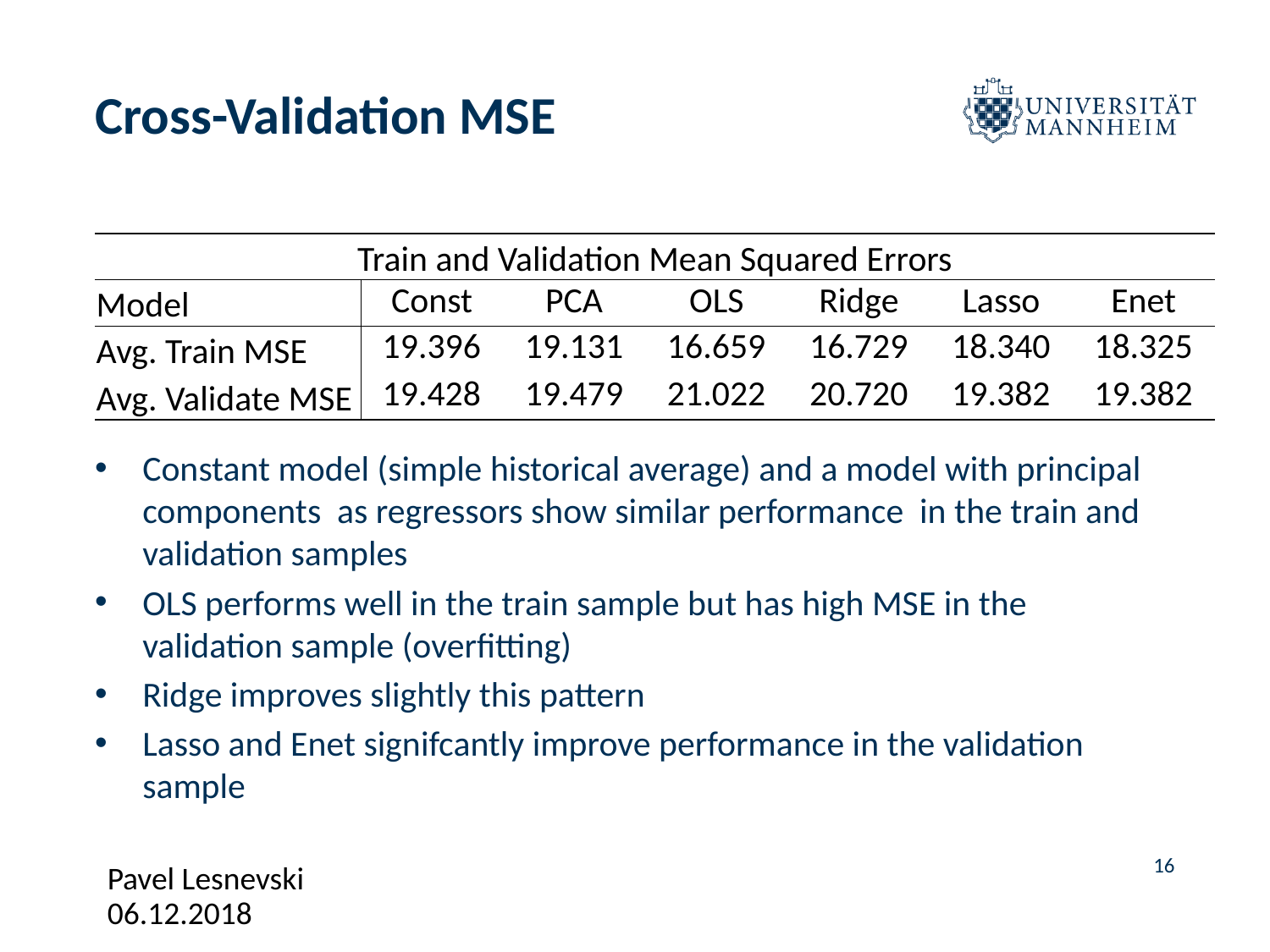

# Cross-Validation MSE
|  |  |  |  |  |  |  |
| --- | --- | --- | --- | --- | --- | --- |
| Train and Validation Mean Squared Errors |  |  |  |  |  |  |
| Model | Const | PCA | OLS | Ridge | Lasso | Enet |
| Avg. Train MSE | 19.396 | 19.131 | 16.659 | 16.729 | 18.340 | 18.325 |
| Avg. Validate MSE | 19.428 | 19.479 | 21.022 | 20.720 | 19.382 | 19.382 |
Constant model (simple historical average) and a model with principal components  as regressors show similar performance  in the train and validation samples
OLS performs well in the train sample but has high MSE in the validation sample (overfitting)
Ridge improves slightly this pattern
Lasso and Enet signifcantly improve performance in the validation sample
Pavel Lesnevski
16
06.12.2018